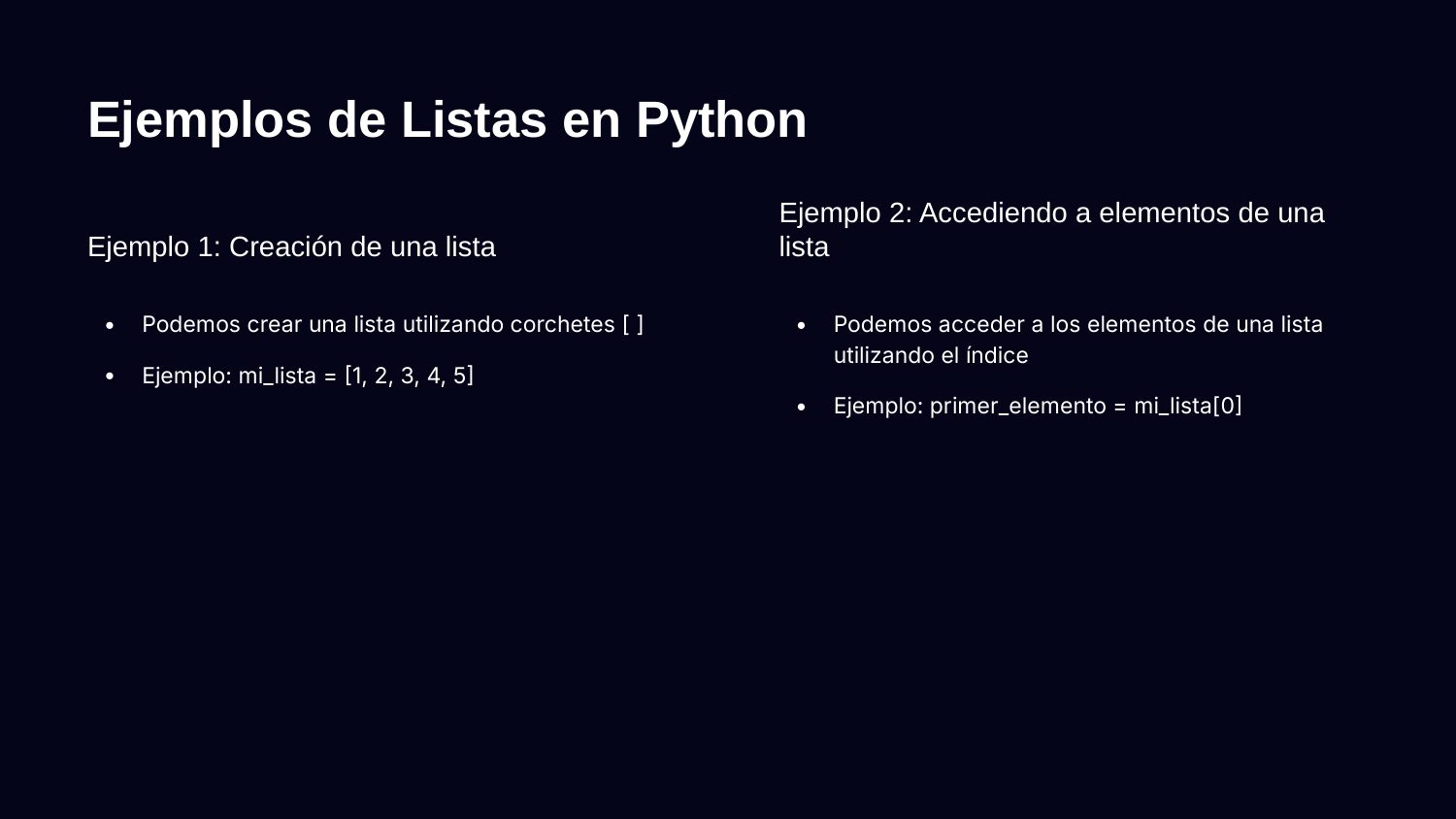

# Ejemplos de Listas en Python
Ejemplo 1: Creación de una lista
Ejemplo 2: Accediendo a elementos de una lista
Podemos crear una lista utilizando corchetes [ ]
Ejemplo: mi_lista = [1, 2, 3, 4, 5]
Podemos acceder a los elementos de una lista utilizando el índice
Ejemplo: primer_elemento = mi_lista[0]